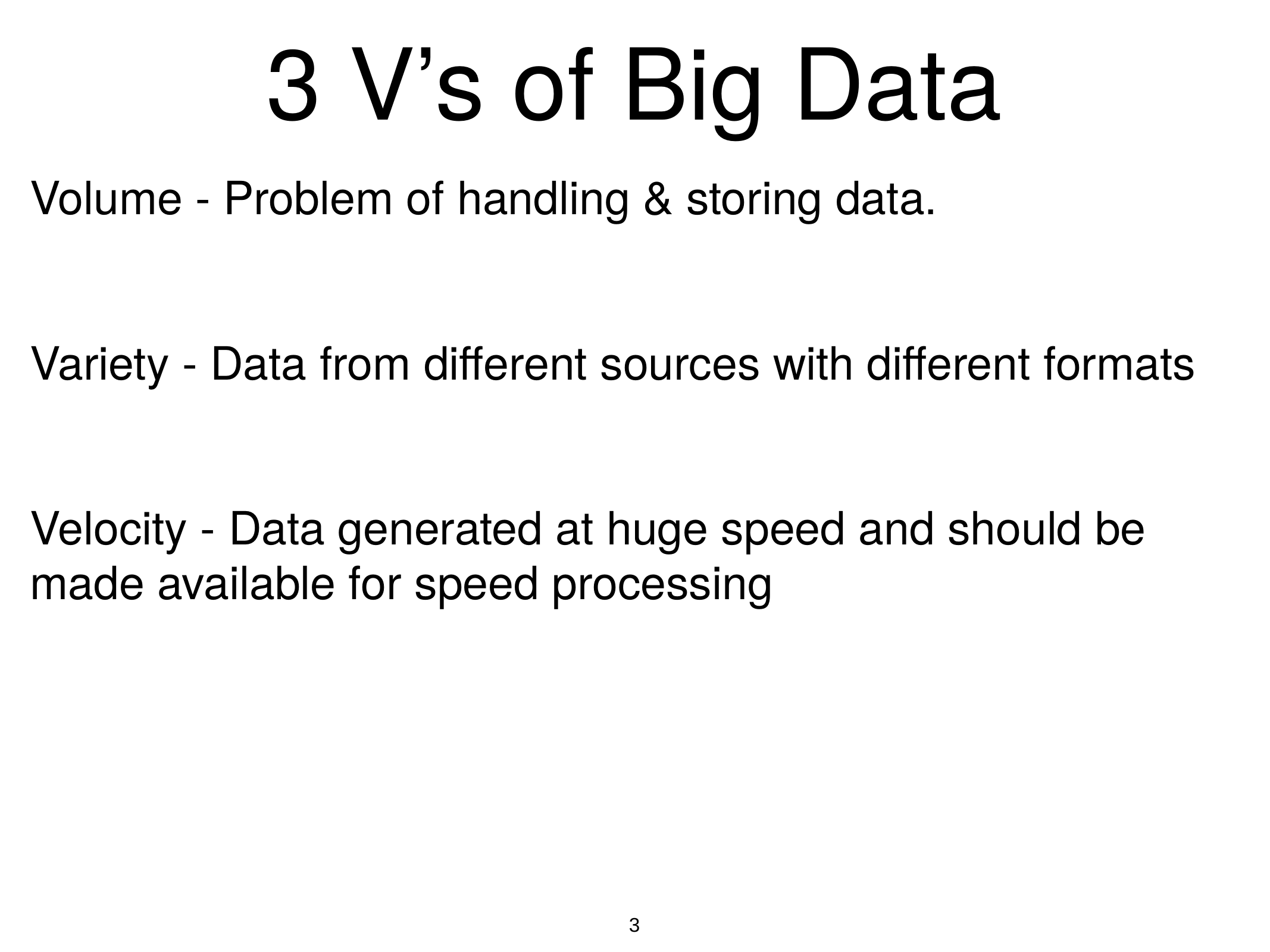

# 3 V’s of Big Data
Volume - Problem of handling & storing data.

Variety - Data from different sources with different formats

Velocity - Data generated at huge speed and should be made available for speed processing

3